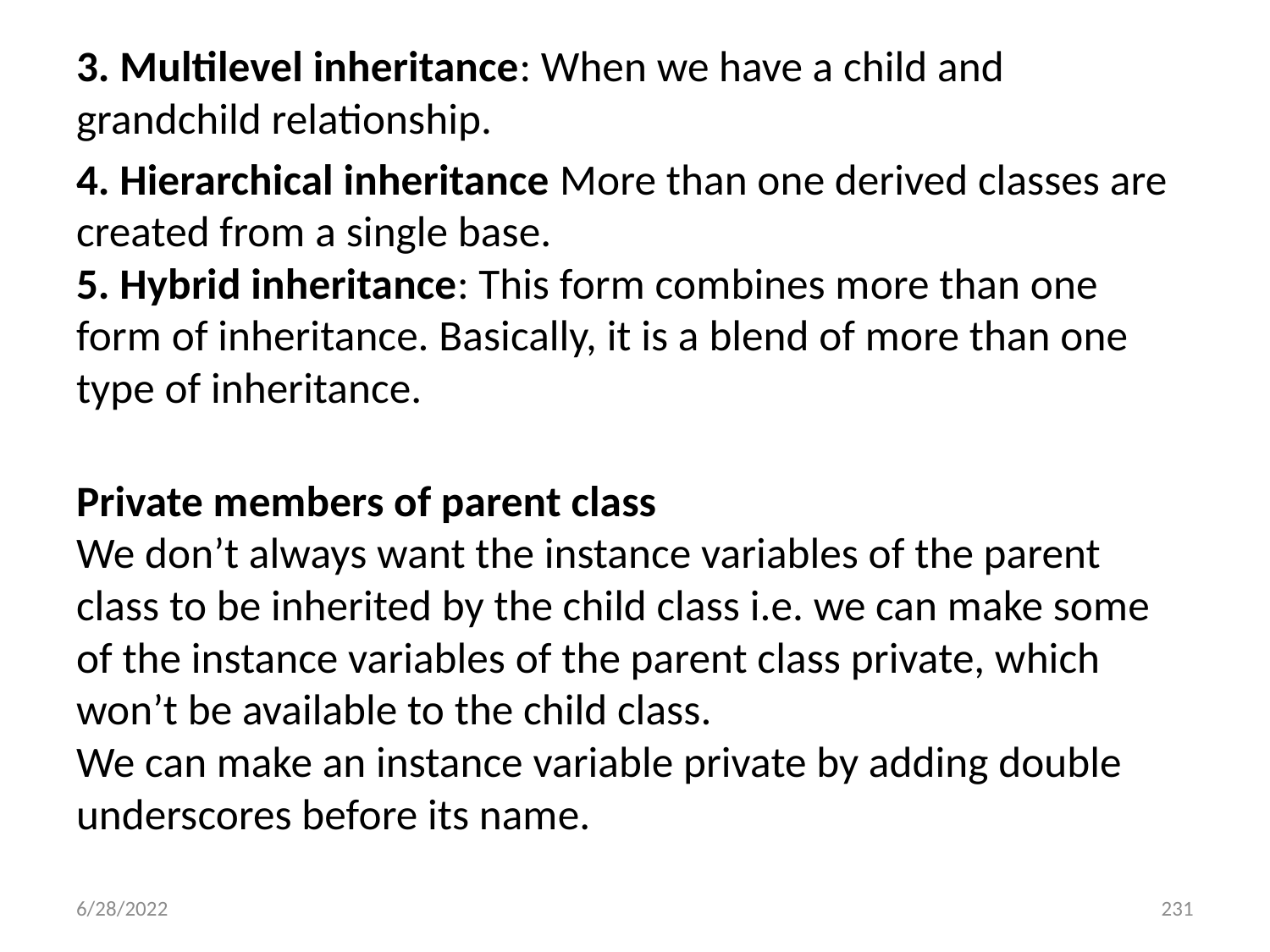

3. Multilevel inheritance: When we have a child and grandchild relationship.
4. Hierarchical inheritance More than one derived classes are created from a single base.
5. Hybrid inheritance: This form combines more than one form of inheritance. Basically, it is a blend of more than one type of inheritance.
Private members of parent class 
We don’t always want the instance variables of the parent class to be inherited by the child class i.e. we can make some of the instance variables of the parent class private, which won’t be available to the child class. 
We can make an instance variable private by adding double underscores before its name.
6/28/2022
231